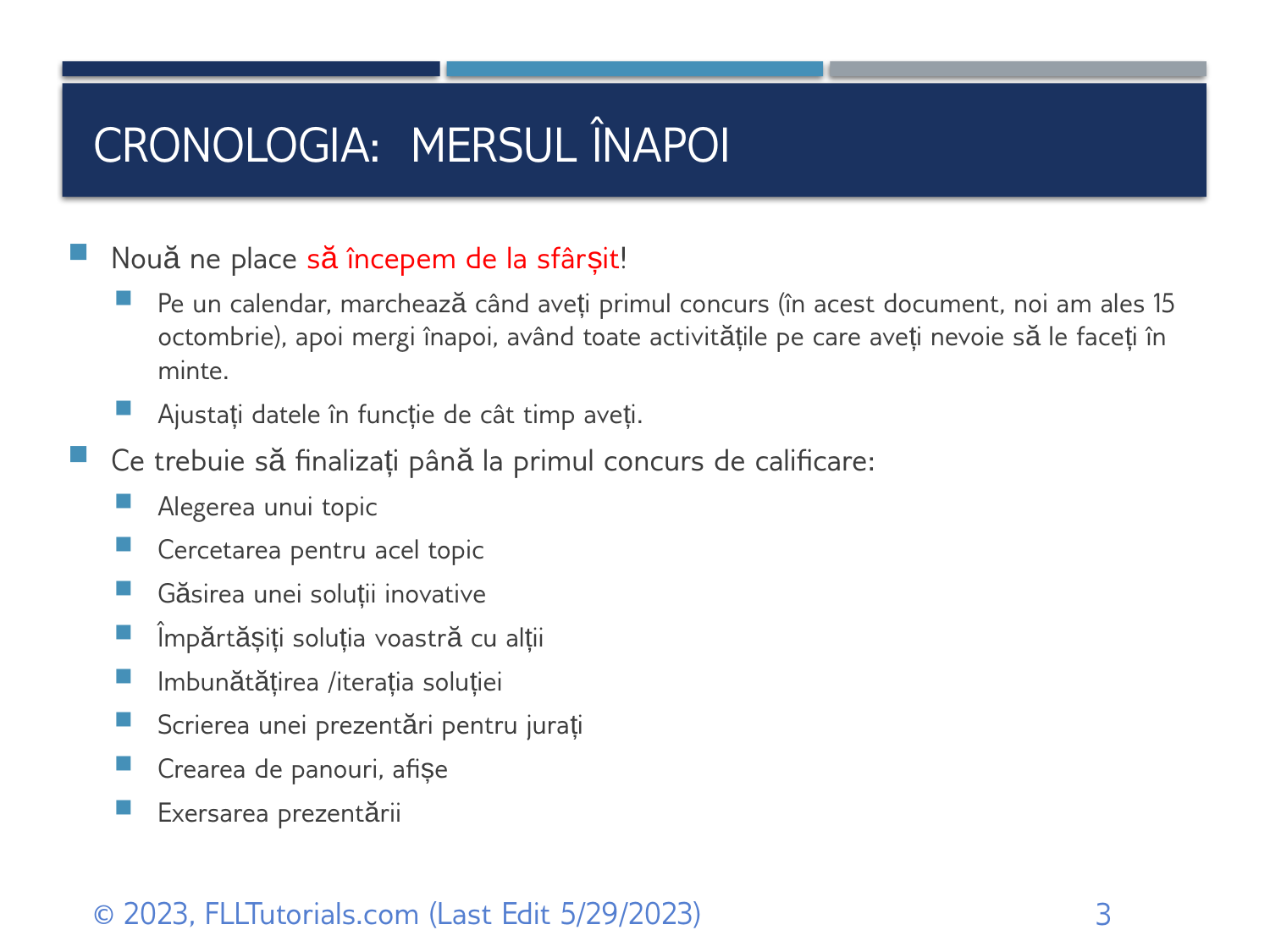

# cronologia:  mersul înapoi
Nouă ne place să începem de la sfârșit!
Pe un calendar, marchează când aveți primul concurs (în acest document, noi am ales 15 octombrie), apoi mergi înapoi, având toate activitățile pe care aveți nevoie să le faceți în minte.
Ajustați datele în funcție de cât timp aveți.
Ce trebuie să finalizați până la primul concurs de calificare:
Alegerea unui topic
Cercetarea pentru acel topic
Găsirea unei soluții inovative
Împărtășiți soluția voastră cu alții
Imbunătățirea /iterația soluției
Scrierea unei prezentări pentru jurați
Crearea de panouri, afișe
Exersarea prezentării
© 2023, FLLTutorials.com (Last Edit 5/29/2023)
3